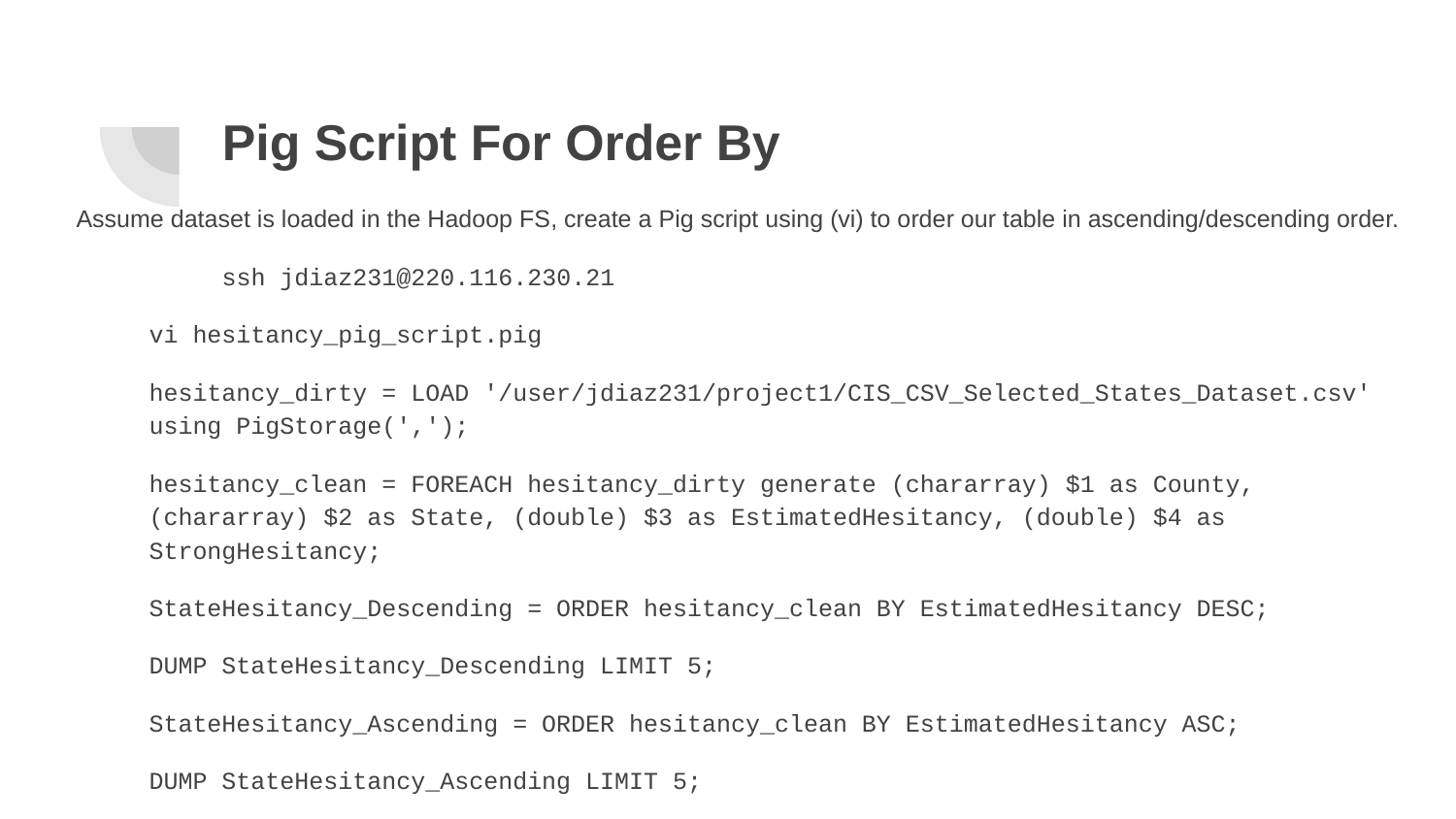

# Pig Script For Order By
Assume dataset is loaded in the Hadoop FS, create a Pig script using (vi) to order our table in ascending/descending order.
	ssh jdiaz231@220.116.230.21
vi hesitancy_pig_script.pig
hesitancy_dirty = LOAD '/user/jdiaz231/project1/CIS_CSV_Selected_States_Dataset.csv' using PigStorage(',');
hesitancy_clean = FOREACH hesitancy_dirty generate (chararray) $1 as County, (chararray) $2 as State, (double) $3 as EstimatedHesitancy, (double) $4 as StrongHesitancy;
StateHesitancy_Descending = ORDER hesitancy_clean BY EstimatedHesitancy DESC;
DUMP StateHesitancy_Descending LIMIT 5;
StateHesitancy_Ascending = ORDER hesitancy_clean BY EstimatedHesitancy ASC;
DUMP StateHesitancy_Ascending LIMIT 5;